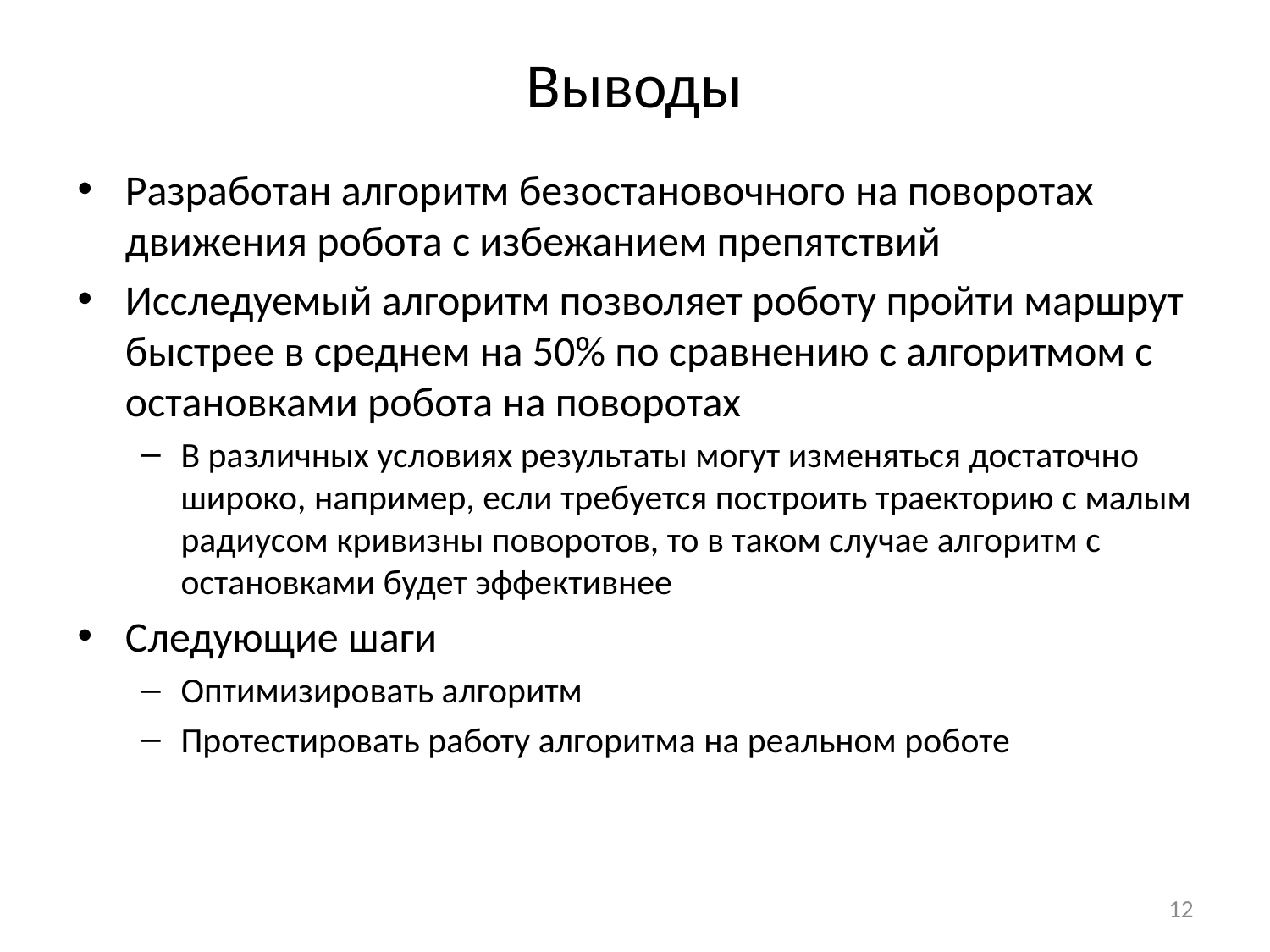

# Выводы
Разработан алгоритм безостановочного на поворотах движения робота с избежанием препятствий
Исследуемый алгоритм позволяет роботу пройти маршрут быстрее в среднем на 50% по сравнению с алгоритмом с остановками робота на поворотах
В различных условиях результаты могут изменяться достаточно широко, например, если требуется построить траекторию с малым радиусом кривизны поворотов, то в таком случае алгоритм с остановками будет эффективнее
Следующие шаги
Оптимизировать алгоритм
Протестировать работу алгоритма на реальном роботе
12